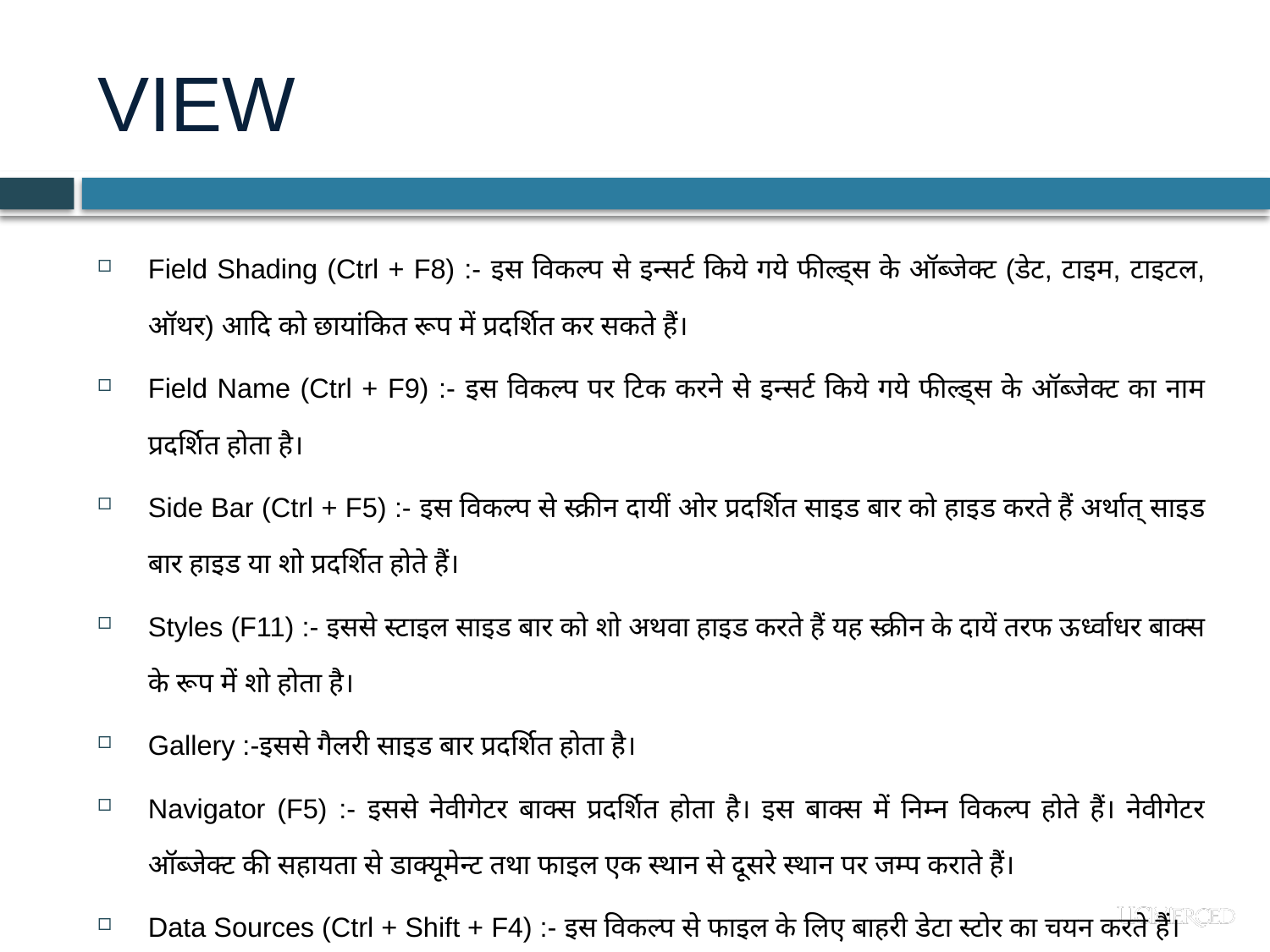

# VIEW
Field Shading (Ctrl + F8) :- इस विकल्प से इन्सर्ट किये गये फील्ड्स के ऑब्जेक्ट (डेट, टाइम, टाइटल, ऑथर) आदि को छायांकित रूप में प्रदर्शित कर सकते हैं।
Field Name (Ctrl + F9) :- इस विकल्प पर टिक करने से इन्सर्ट किये गये फील्ड्स के ऑब्जेक्ट का नाम प्रदर्शित होता है।
Side Bar (Ctrl + F5) :- इस विकल्प से स्क्रीन दायीं ओर प्रदर्शित साइड बार को हाइड करते हैं अर्थात् साइड बार हाइड या शो प्रदर्शित होते हैं।
Styles (F11) :- इससे स्टाइल साइड बार को शो अथवा हाइड करते हैं यह स्क्रीन के दायें तरफ ऊर्ध्वाधर बाक्स के रूप में शो होता है।
Gallery :-इससे गैलरी साइड बार प्रदर्शित होता है।
Navigator (F5) :- इससे नेवीगेटर बाक्स प्रदर्शित होता है। इस बाक्स में निम्न विकल्प होते हैं। नेवीगेटर ऑब्जेक्ट की सहायता से डाक्यूमेन्ट तथा फाइल एक स्थान से दूसरे स्थान पर जम्प कराते हैं।
Data Sources (Ctrl + Shift + F4) :- इस विकल्प से फाइल के लिए बाहरी डेटा स्टोर का चयन करते हैं।